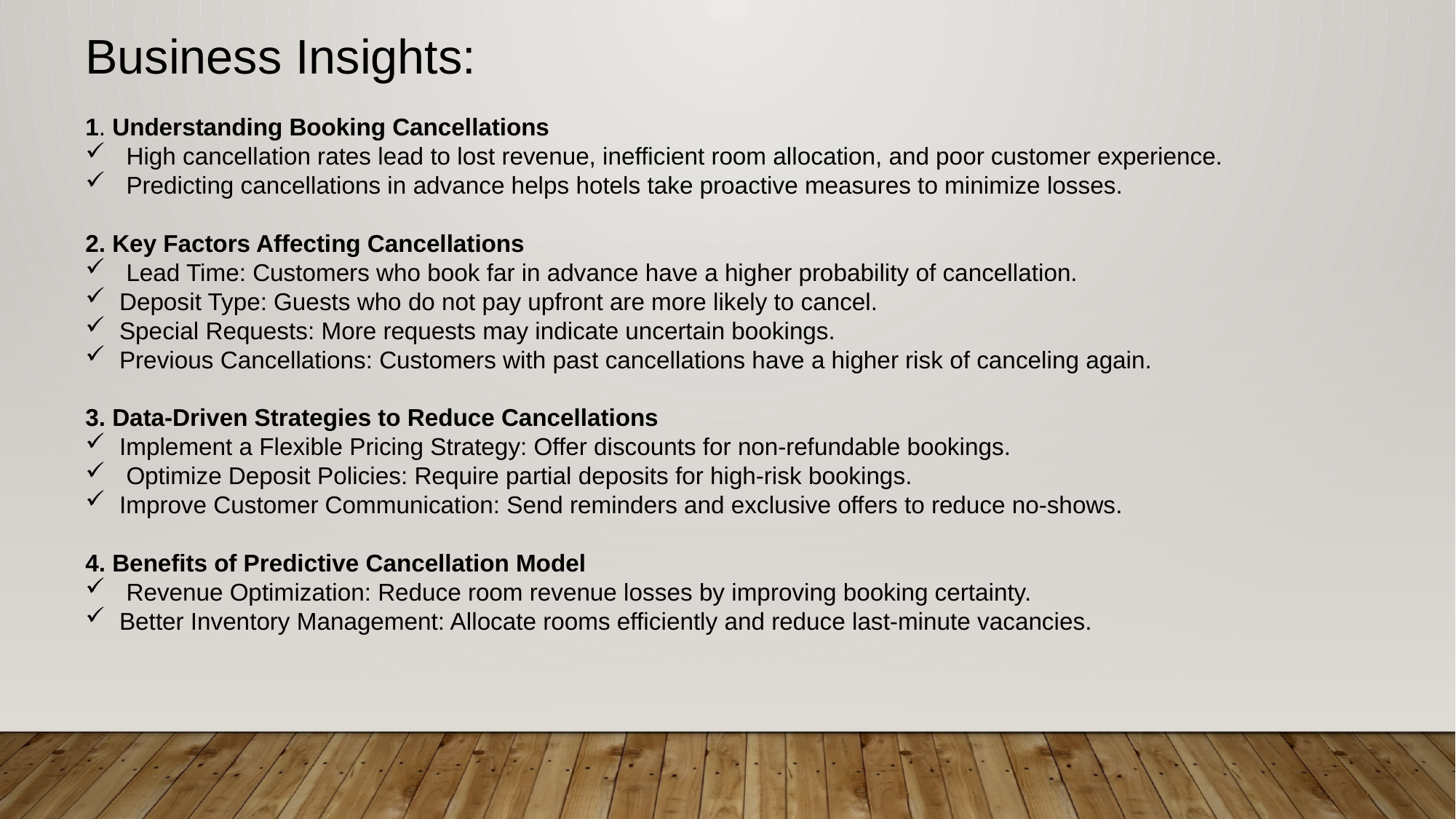

Business Insights:
1. Understanding Booking Cancellations
 High cancellation rates lead to lost revenue, inefficient room allocation, and poor customer experience.
 Predicting cancellations in advance helps hotels take proactive measures to minimize losses.

2. Key Factors Affecting Cancellations
 Lead Time: Customers who book far in advance have a higher probability of cancellation.
Deposit Type: Guests who do not pay upfront are more likely to cancel.
Special Requests: More requests may indicate uncertain bookings.
Previous Cancellations: Customers with past cancellations have a higher risk of canceling again.

3. Data-Driven Strategies to Reduce Cancellations
Implement a Flexible Pricing Strategy: Offer discounts for non-refundable bookings.
 Optimize Deposit Policies: Require partial deposits for high-risk bookings.
Improve Customer Communication: Send reminders and exclusive offers to reduce no-shows.

4. Benefits of Predictive Cancellation Model
 Revenue Optimization: Reduce room revenue losses by improving booking certainty.
Better Inventory Management: Allocate rooms efficiently and reduce last-minute vacancies.